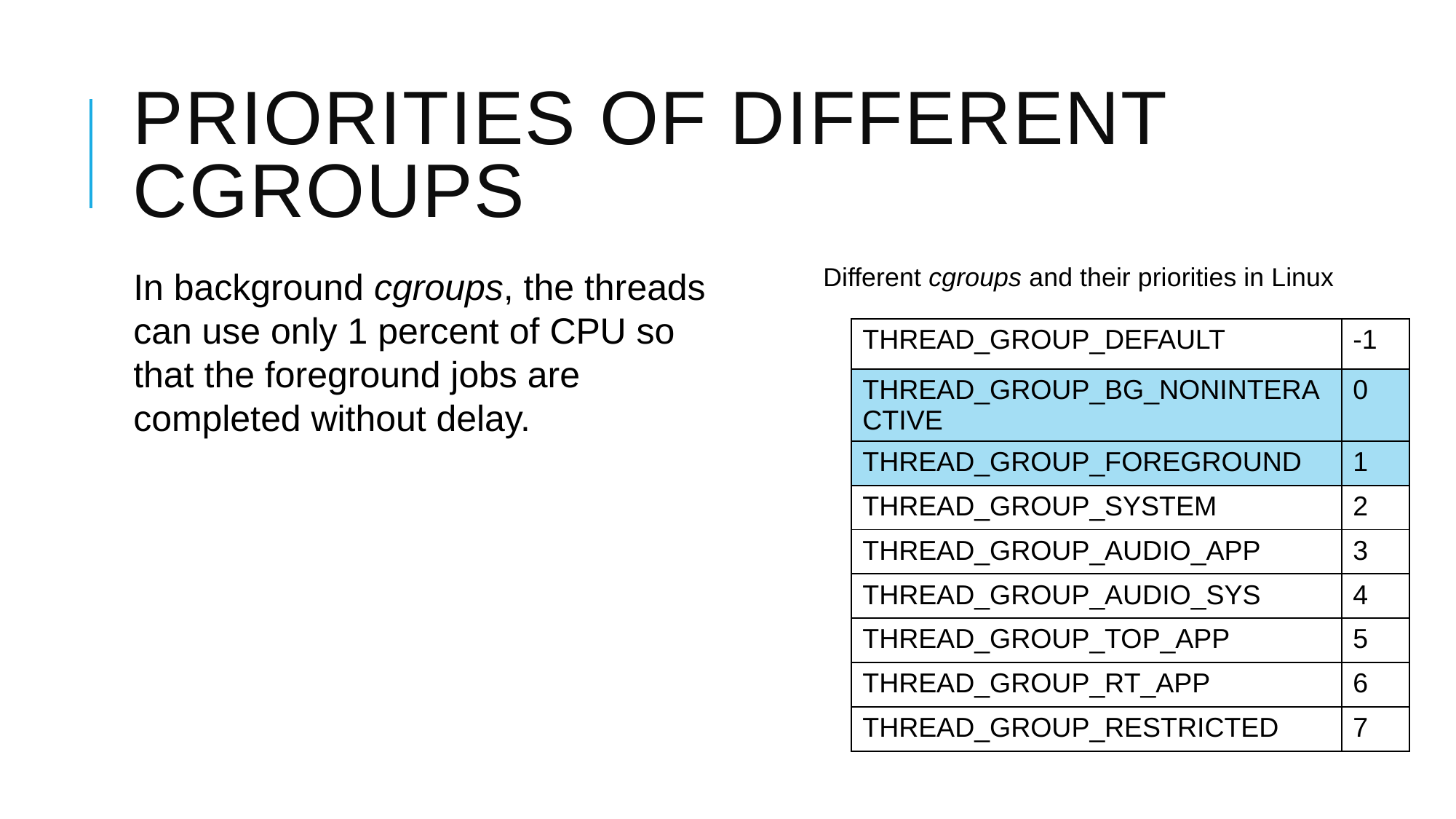

# Priorities of different cgroups
In background cgroups, the threads can use only 1 percent of CPU so that the foreground jobs are completed without delay.
Different cgroups and their priorities in Linux
| THREAD\_GROUP\_DEFAULT | -1 |
| --- | --- |
| THREAD\_GROUP\_BG\_NONINTERACTIVE | 0 |
| THREAD\_GROUP\_FOREGROUND | 1 |
| THREAD\_GROUP\_SYSTEM | 2 |
| THREAD\_GROUP\_AUDIO\_APP | 3 |
| THREAD\_GROUP\_AUDIO\_SYS | 4 |
| THREAD\_GROUP\_TOP\_APP | 5 |
| THREAD\_GROUP\_RT\_APP | 6 |
| THREAD\_GROUP\_RESTRICTED | 7 |